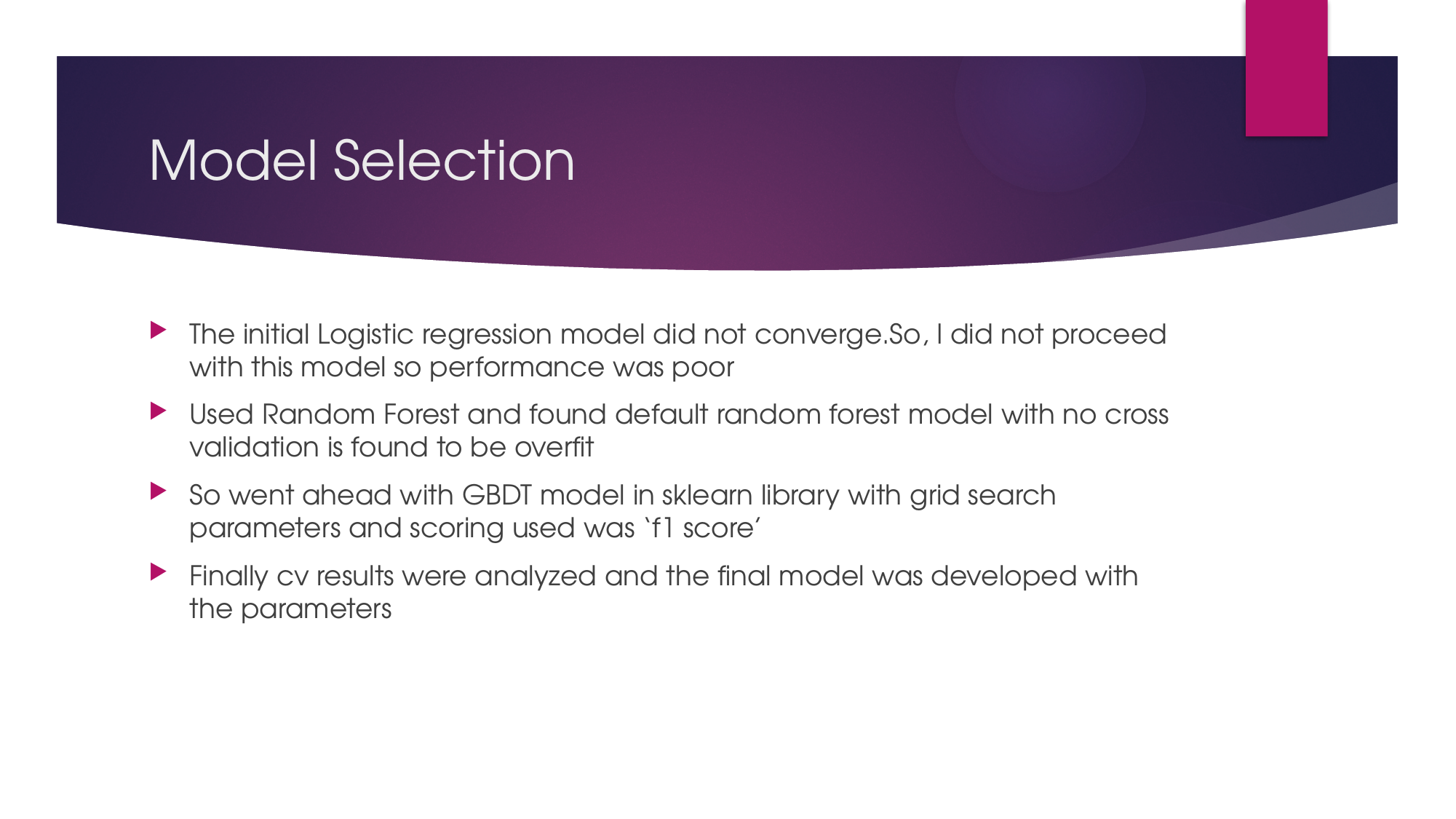

# Model Selection
The initial Logistic regression model did not converge.So, I did not proceed with this model so performance was poor
Used Random Forest and found default random forest model with no cross validation is found to be overfit
So went ahead with GBDT model in sklearn library with grid search parameters and scoring used was ‘f1 score’
Finally cv results were analyzed and the final model was developed with the parameters